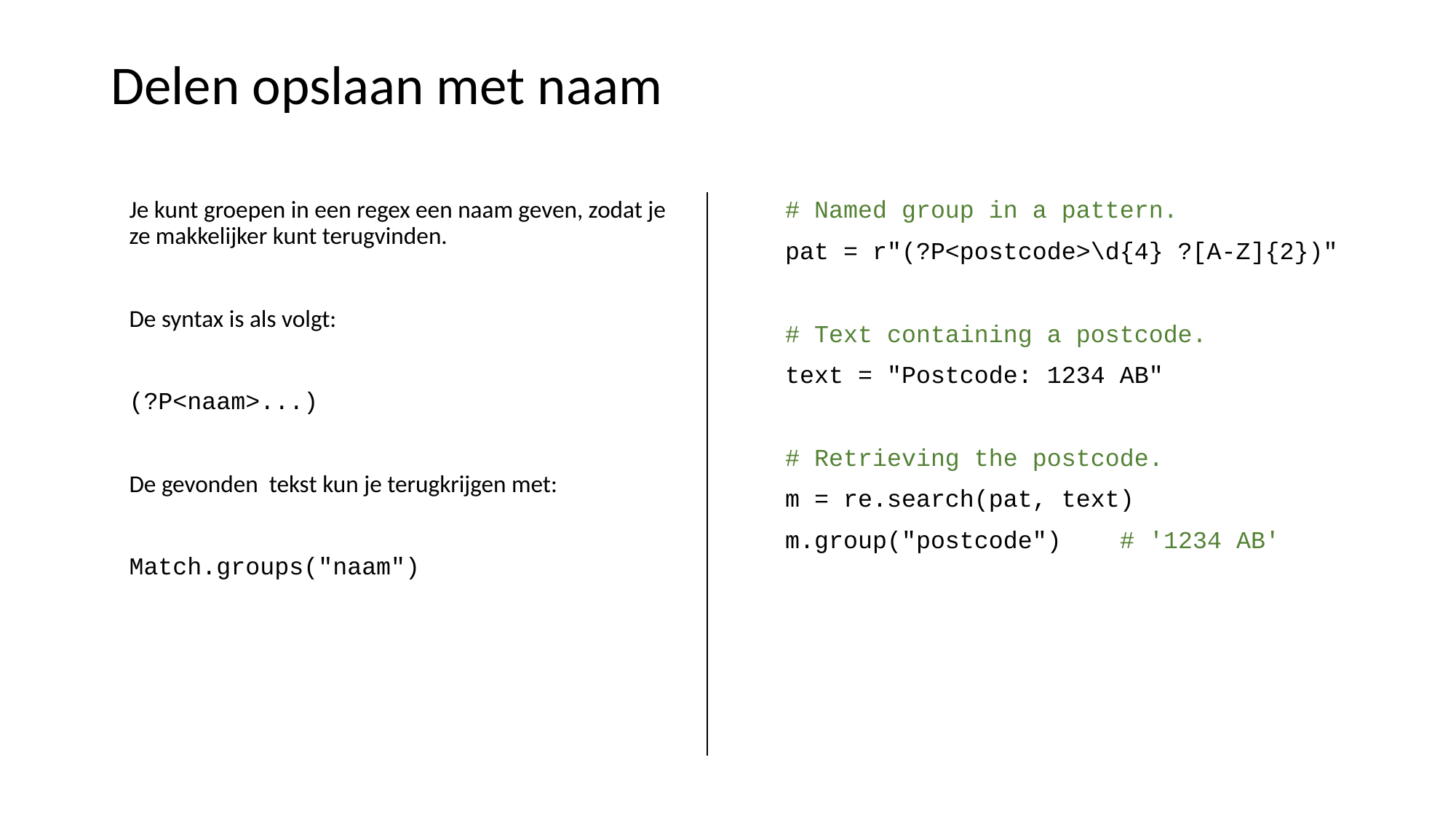

# Delen opslaan met naam
Je kunt groepen in een regex een naam geven, zodat je ze makkelijker kunt terugvinden.

De syntax is als volgt:

(?P<naam>...)

De gevonden  tekst kun je terugkrijgen met:

Match.groups("naam")
# Named group in a pattern.
pat = r"(?P<postcode>\d{4} ?[A-Z]{2})"

# Text containing a postcode.
text = "Postcode: 1234 AB"

# Retrieving the postcode.
m = re.search(pat, text)
m.group("postcode")    # '1234 AB'